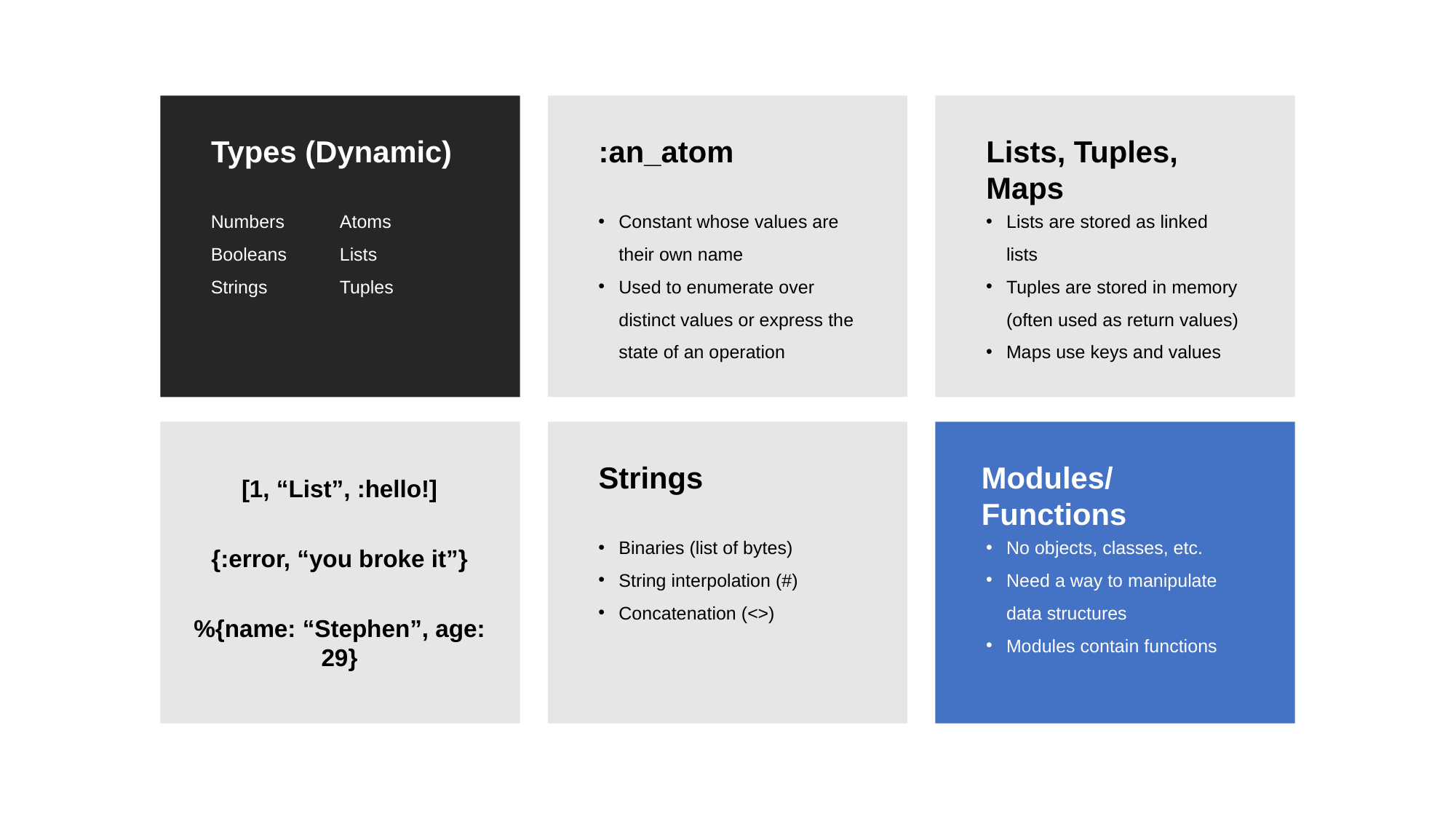

Types (Dynamic)
:an_atom
Lists, Tuples, Maps
Numbers
Booleans
Strings
Atoms
Lists
Tuples
Constant whose values are their own name
Used to enumerate over distinct values or express the state of an operation

Lists are stored as linked lists
Tuples are stored in memory (often used as return values)
Maps use keys and values

Strings
Modules/Functions
[1, “List”, :hello!]
Binaries (list of bytes)
String interpolation (#)
Concatenation (<>)

No objects, classes, etc.
Need a way to manipulate data structures
Modules contain functions
{:error, “you broke it”}
%{name: “Stephen”, age: 29}